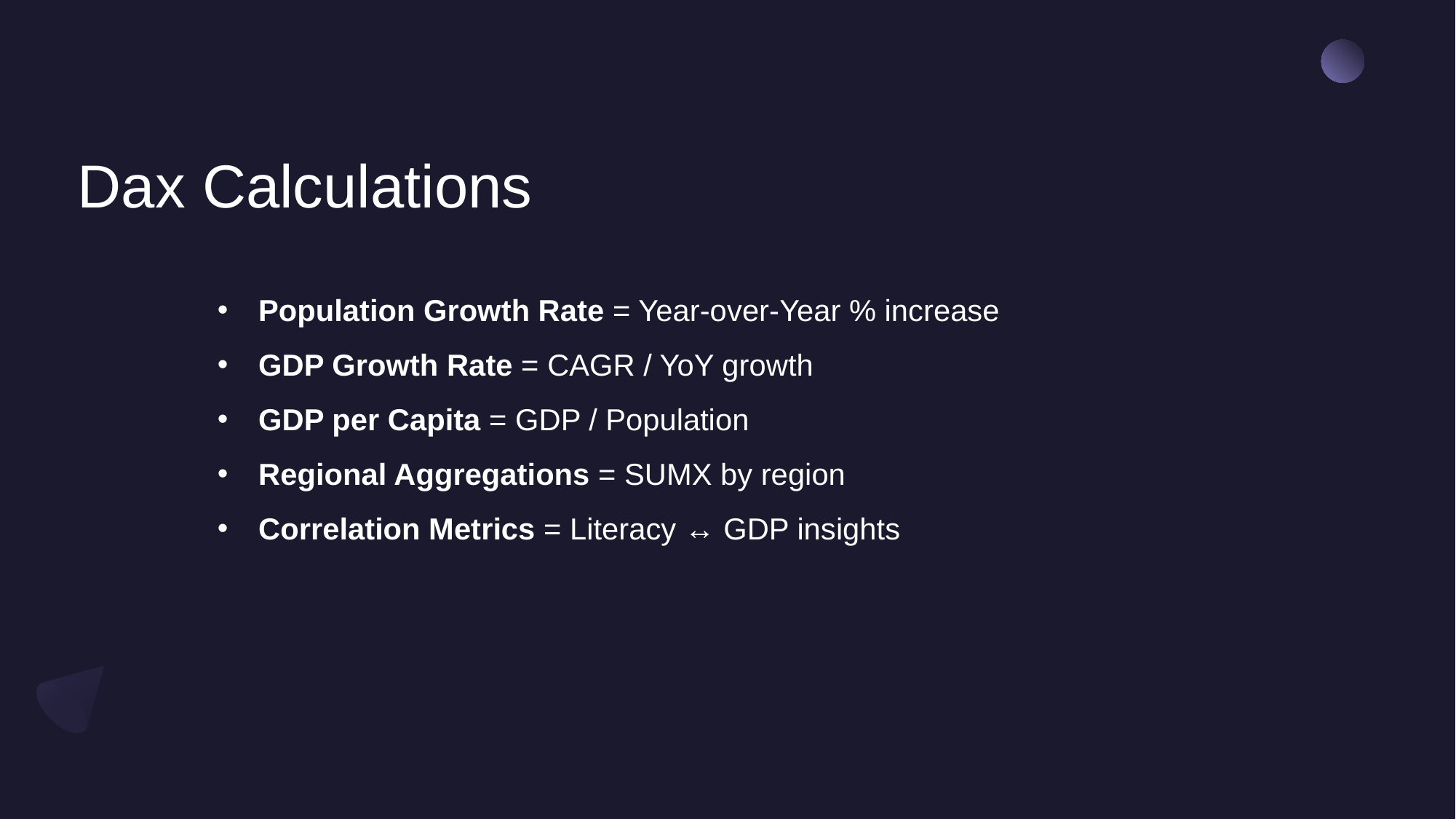

# Dax Calculations
Population Growth Rate = Year-over-Year % increase
GDP Growth Rate = CAGR / YoY growth
GDP per Capita = GDP / Population
Regional Aggregations = SUMX by region
Correlation Metrics = Literacy ↔ GDP insights